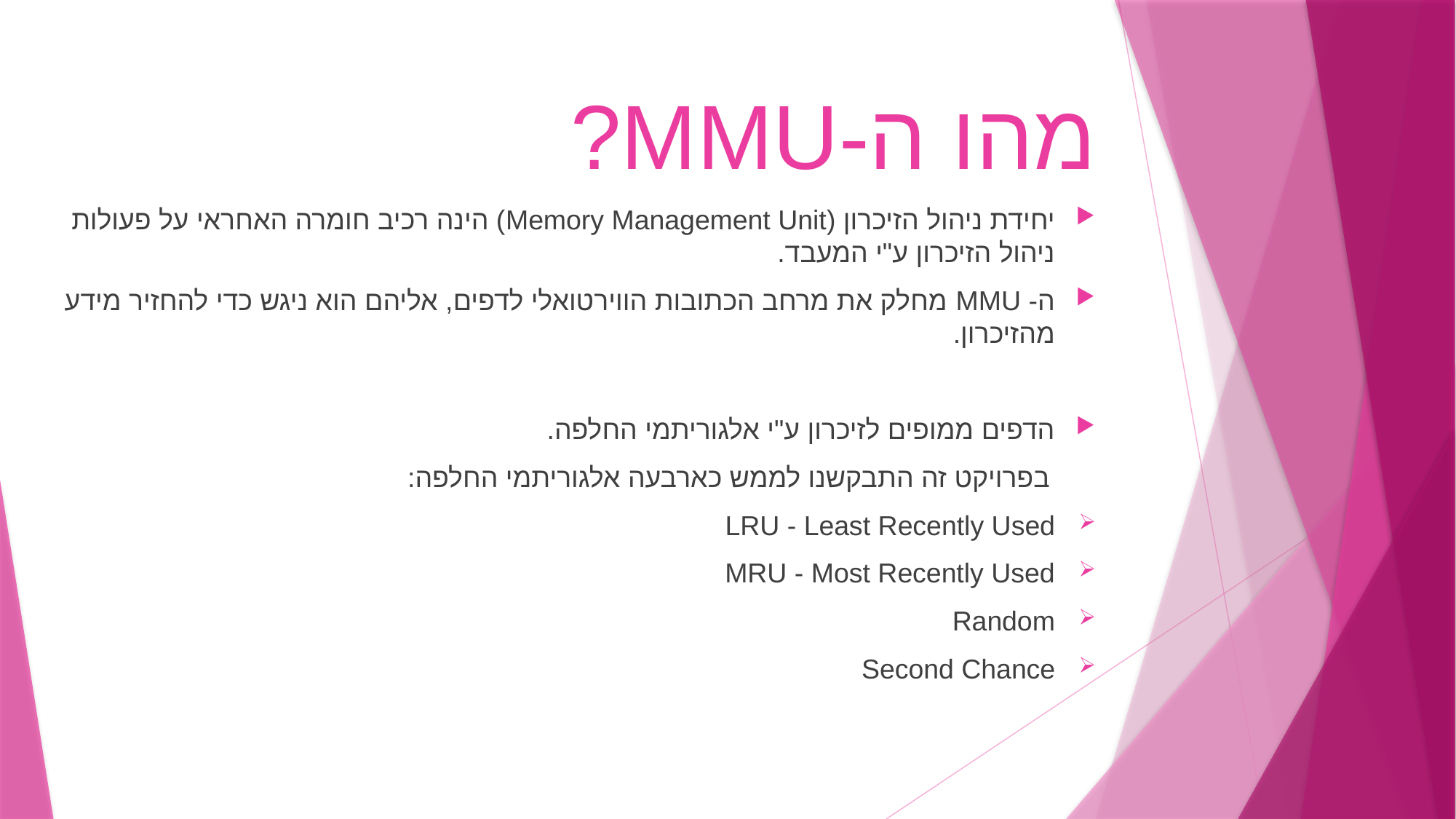

# מהו ה-MMU?
יחידת ניהול הזיכרון (Memory Management Unit) הינה רכיב חומרה האחראי על פעולות ניהול הזיכרון ע"י המעבד.
ה- MMU מחלק את מרחב הכתובות הווירטואלי לדפים, אליהם הוא ניגש כדי להחזיר מידע מהזיכרון.

הדפים ממופים לזיכרון ע"י אלגוריתמי החלפה.
      בפרויקט זה התבקשנו לממש כארבעה אלגוריתמי החלפה:
LRU - Least Recently Used
MRU - Most Recently Used
Random
Second Chance